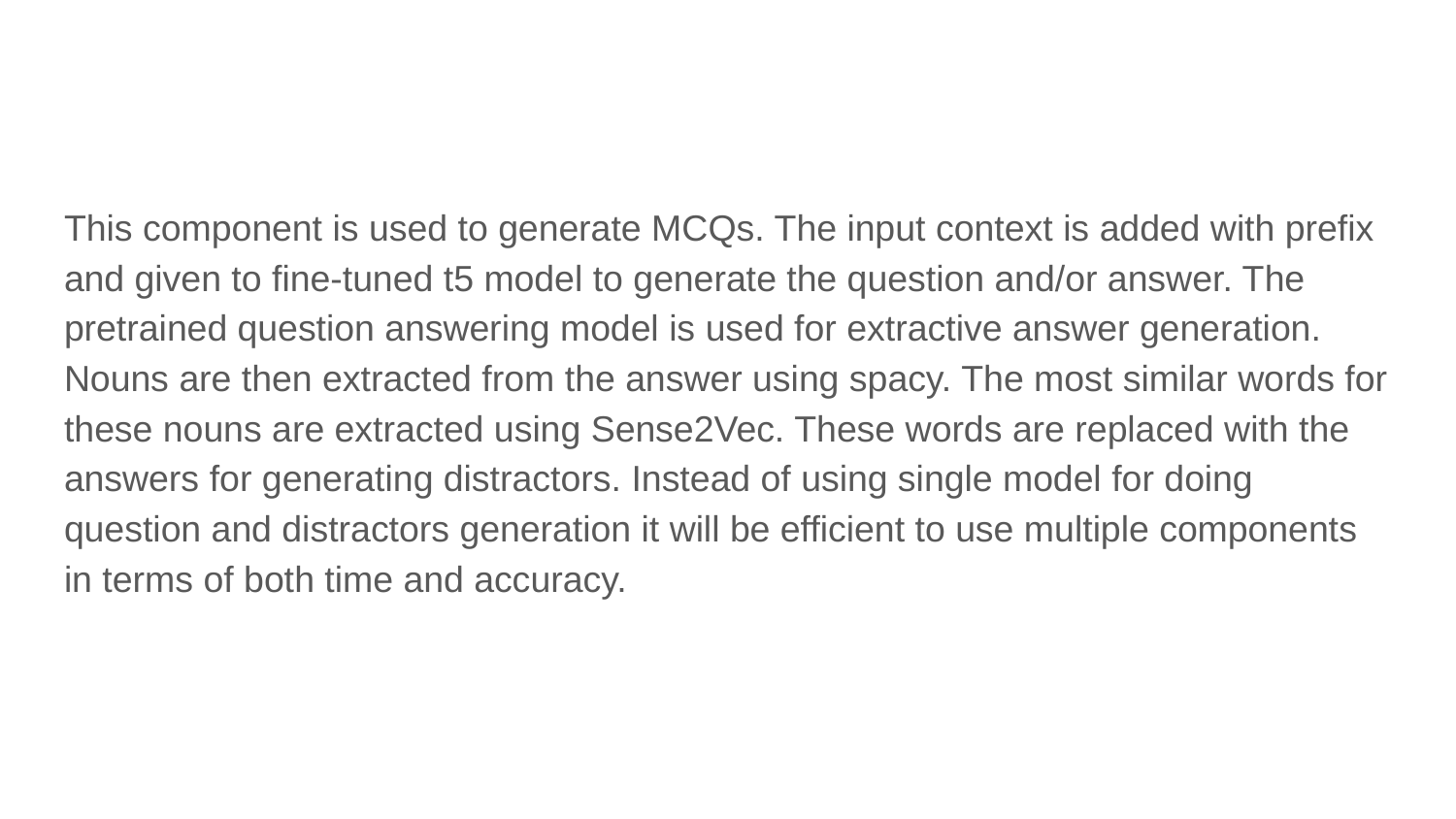

This component is used to generate MCQs. The input context is added with prefix and given to fine-tuned t5 model to generate the question and/or answer. The pretrained question answering model is used for extractive answer generation. Nouns are then extracted from the answer using spacy. The most similar words for these nouns are extracted using Sense2Vec. These words are replaced with the answers for generating distractors. Instead of using single model for doing question and distractors generation it will be efficient to use multiple components in terms of both time and accuracy.
16